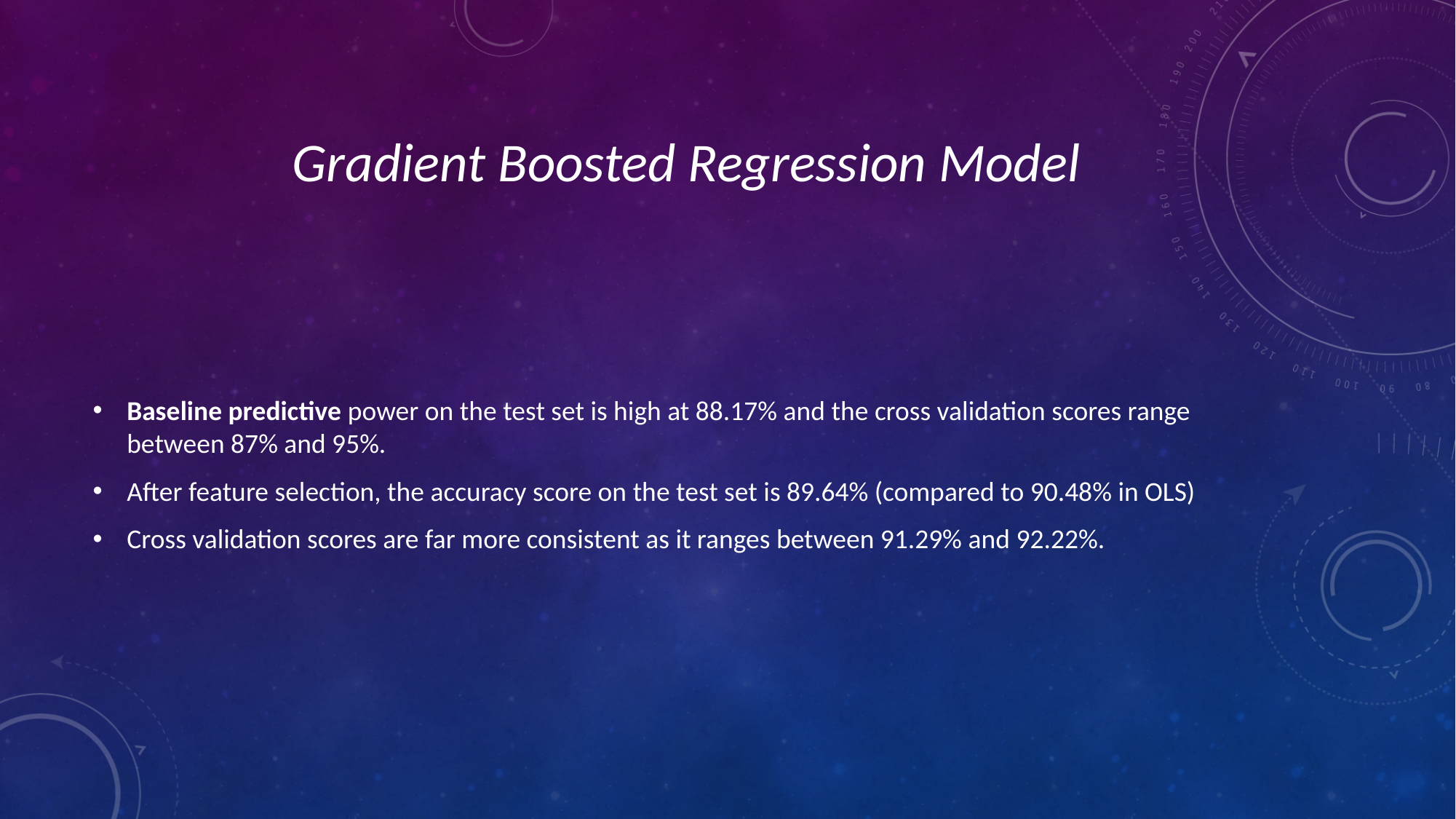

# Gradient Boosted Regression Model
Baseline predictive power on the test set is high at 88.17% and the cross validation scores range between 87% and 95%.
After feature selection, the accuracy score on the test set is 89.64% (compared to 90.48% in OLS)
Cross validation scores are far more consistent as it ranges between 91.29% and 92.22%.